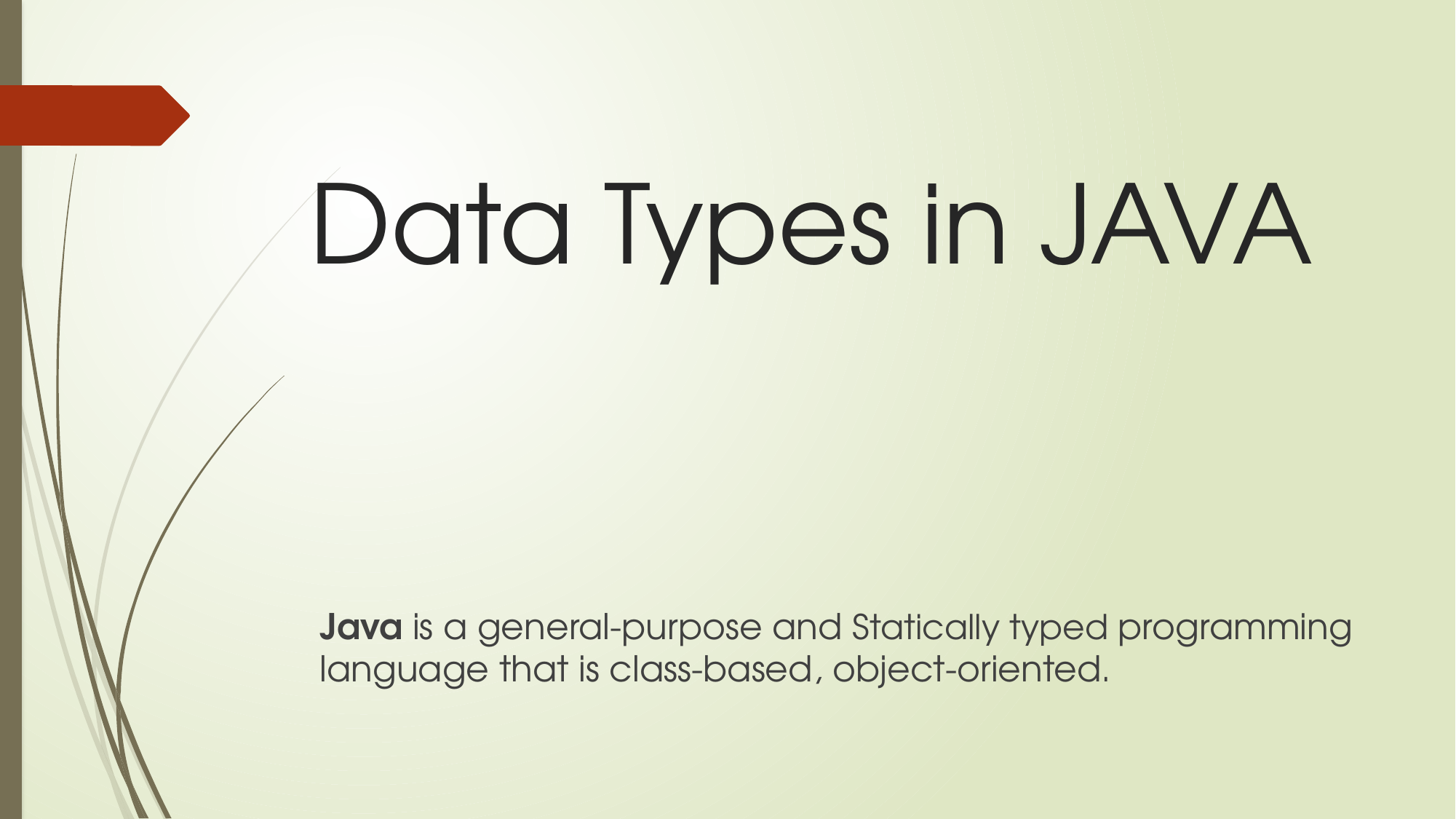

# Data Types in JAVA
Java is a general-purpose and Statically typed programming language that is class-based, object-oriented.